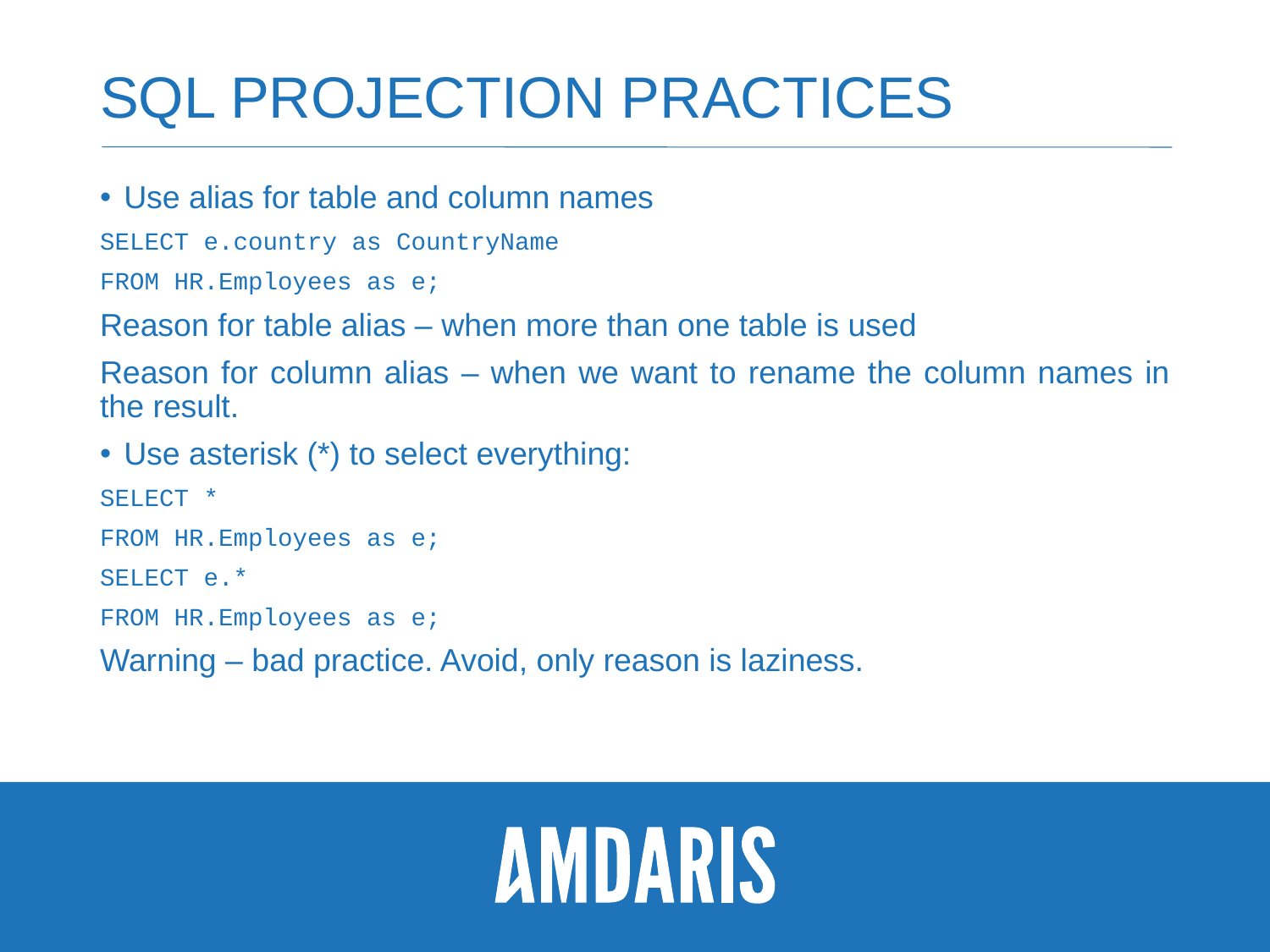

# SQL Projection Practices
Use alias for table and column names
SELECT e.country as CountryName
FROM HR.Employees as e;
Reason for table alias – when more than one table is used
Reason for column alias – when we want to rename the column names in the result.
Use asterisk (*) to select everything:
SELECT *
FROM HR.Employees as e;
SELECT e.*
FROM HR.Employees as e;
Warning – bad practice. Avoid, only reason is laziness.